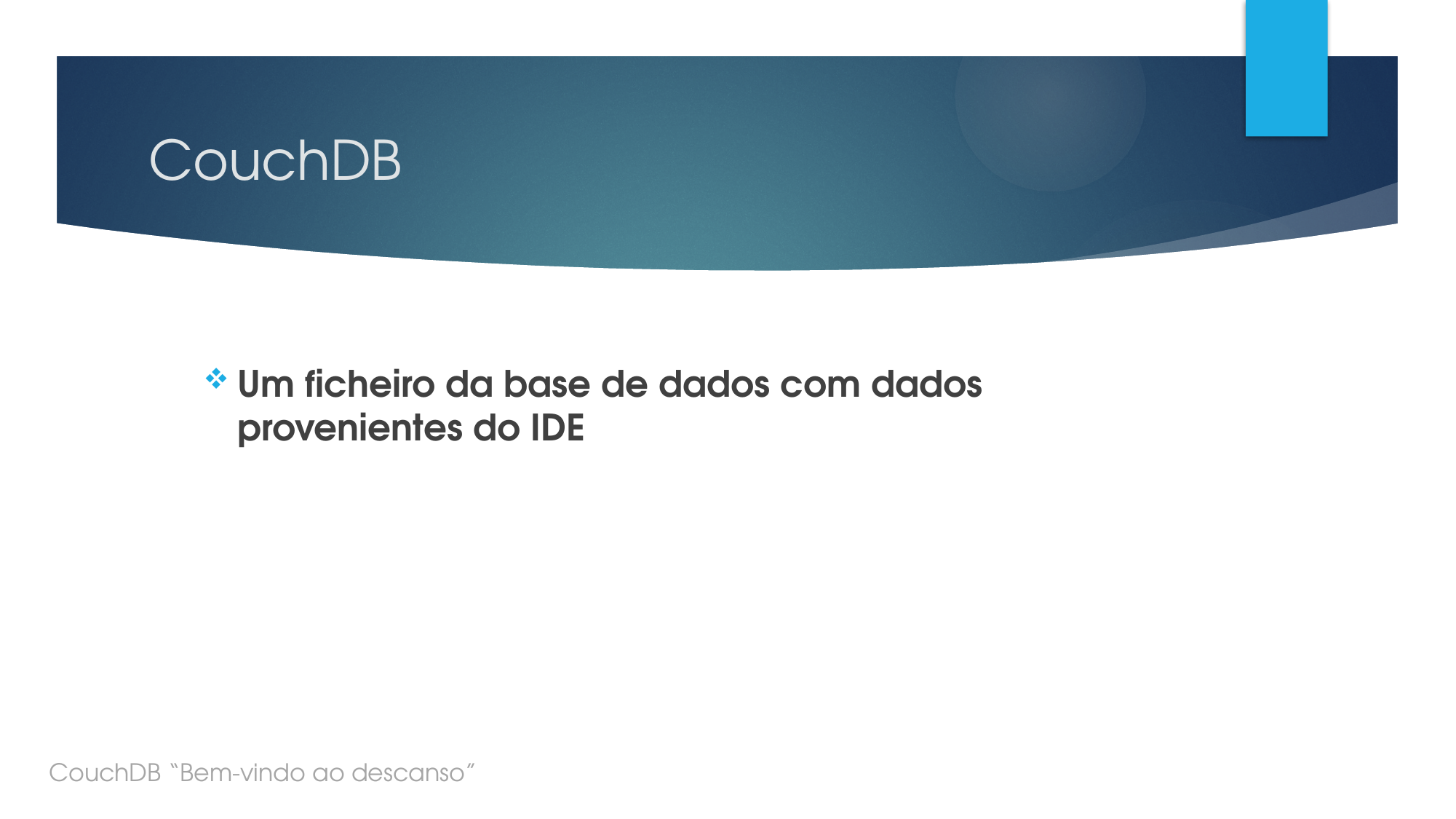

# CouchDB

Um ficheiro da base de dados com dados provenientes do IDE

CouchDB “Bem-vindo ao descanso”